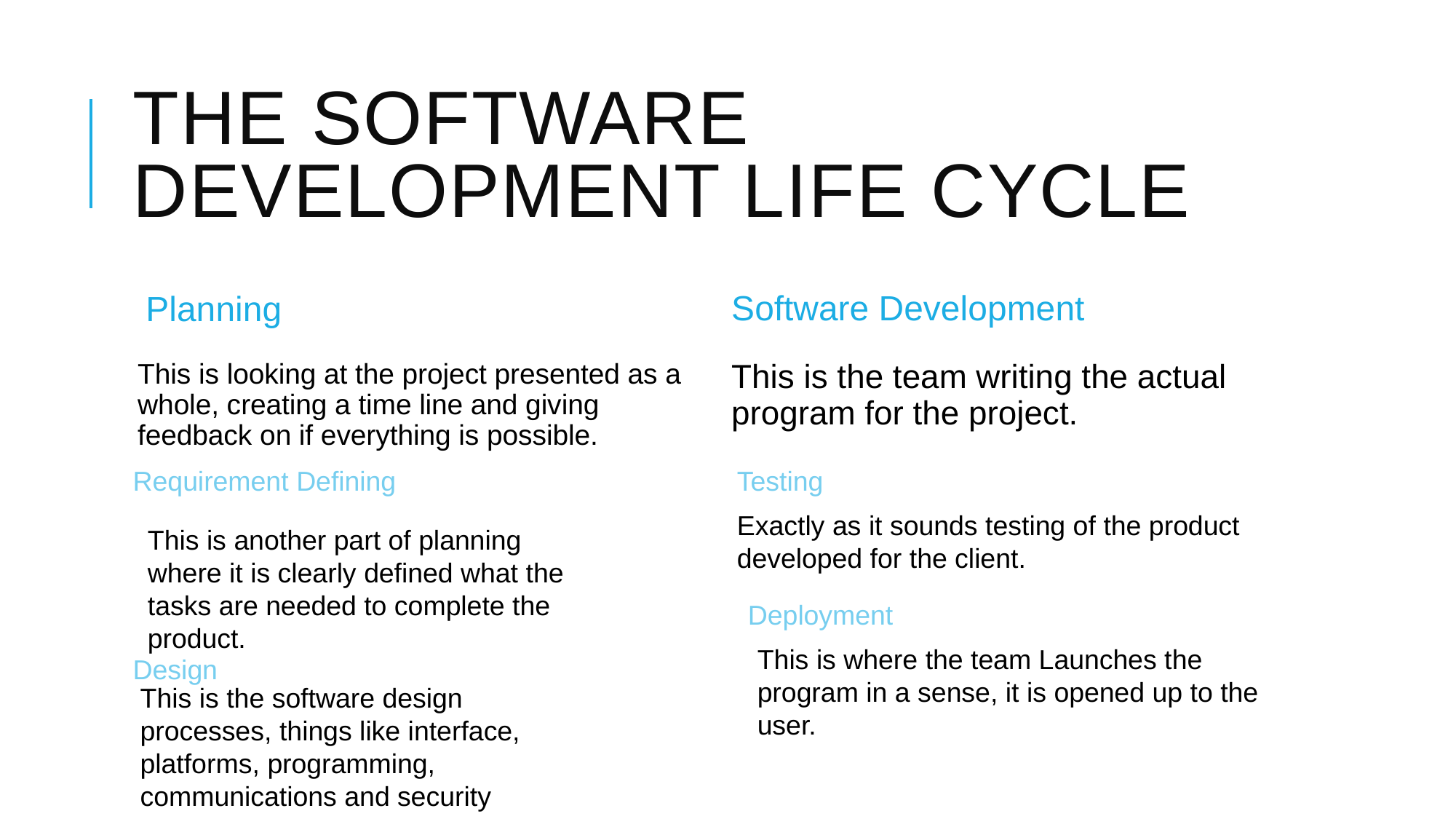

# THE Software Development life cycle
Software Development
Planning
This is looking at the project presented as a whole, creating a time line and giving feedback on if everything is possible.
This is the team writing the actual program for the project.
Requirement Defining
Testing
Exactly as it sounds testing of the product developed for the client.
This is another part of planning where it is clearly defined what the tasks are needed to complete the product.
Deployment
This is where the team Launches the program in a sense, it is opened up to the user.
Design
This is the software design processes, things like interface, platforms, programming, communications and security